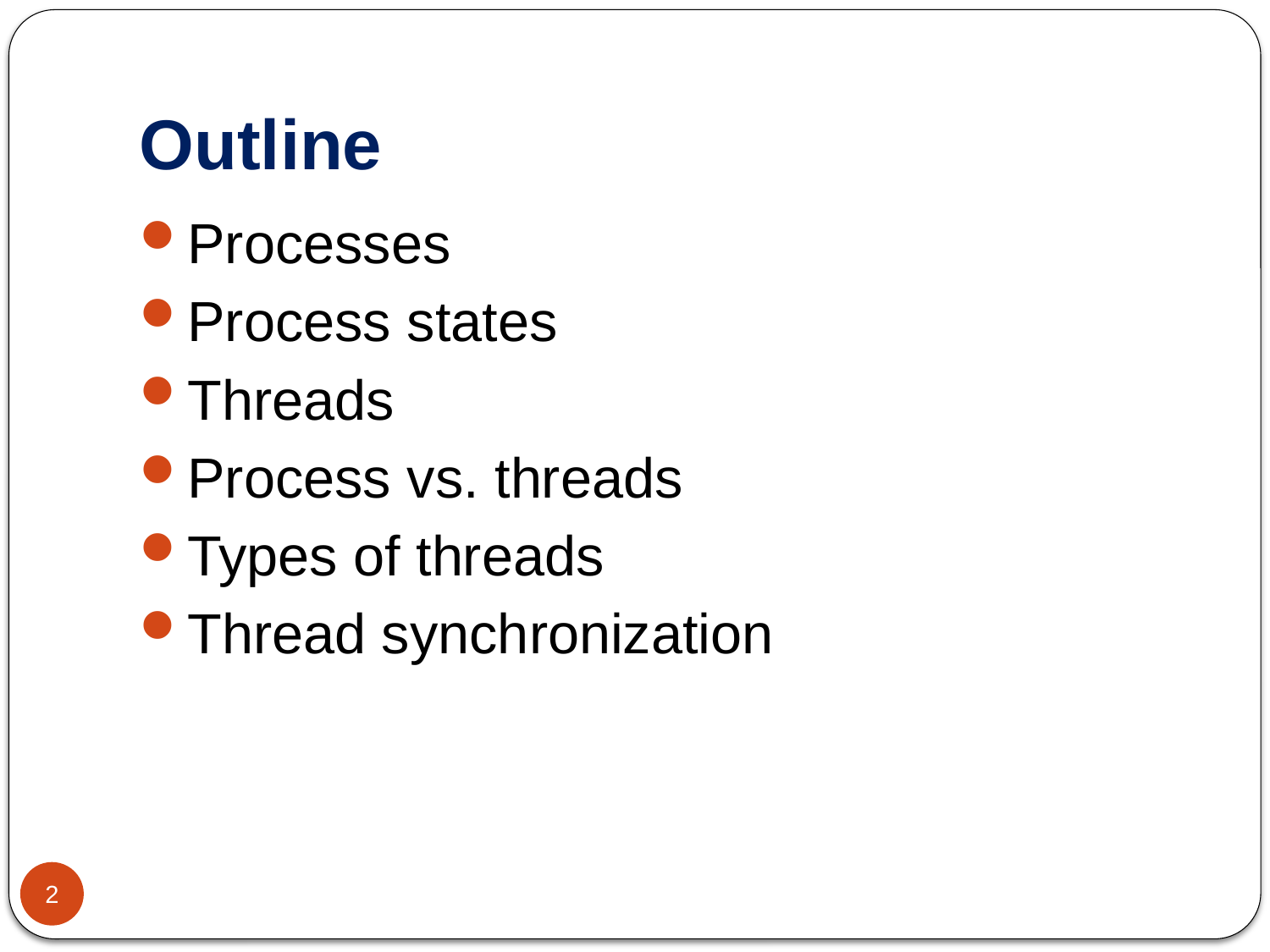

# Outline
Processes
Process states
Threads
Process vs. threads
Types of threads
Thread synchronization
2